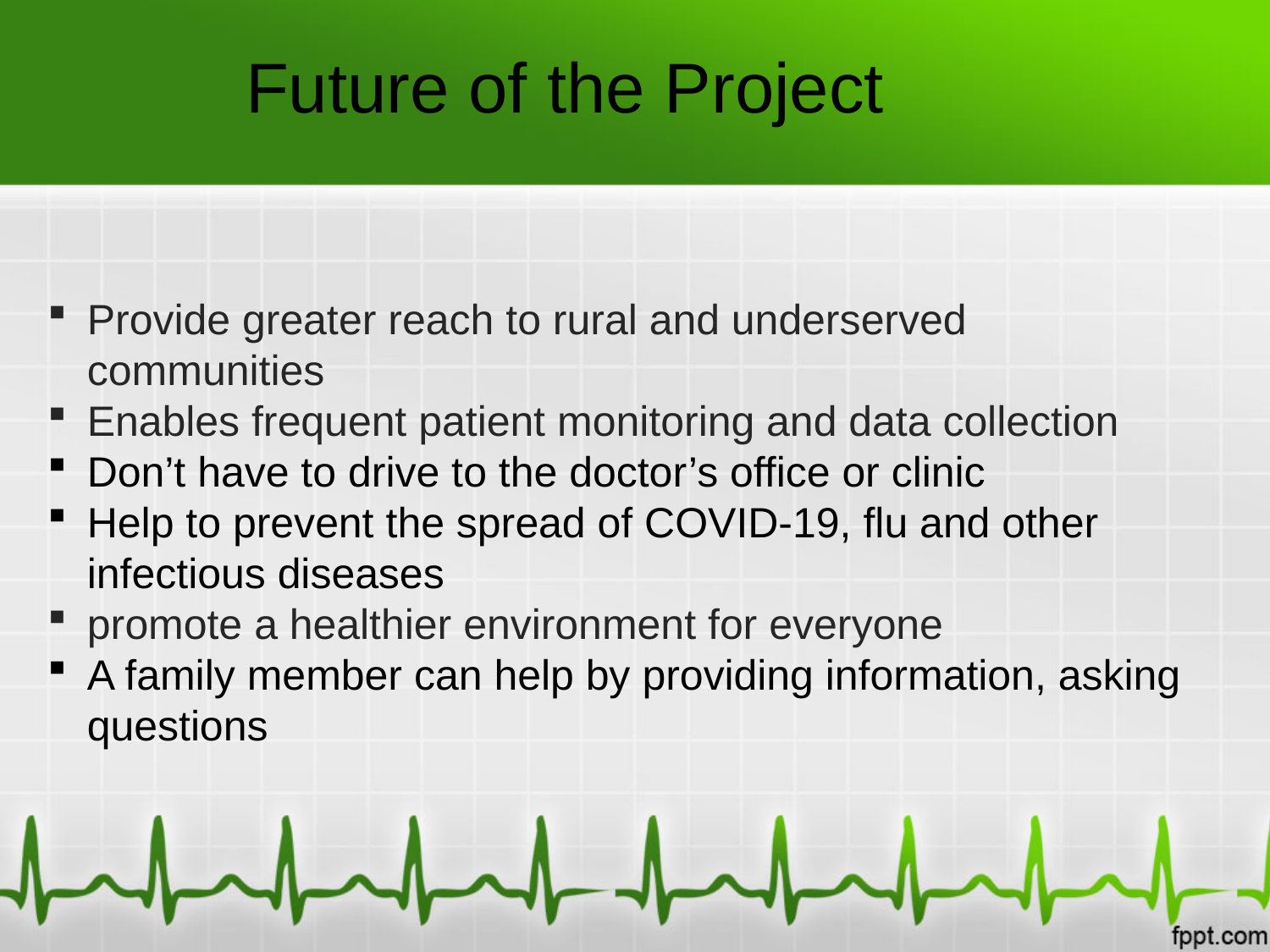

Future of the Project
Provide greater reach to rural and underserved communities
Enables frequent patient monitoring and data collection
Don’t have to drive to the doctor’s office or clinic
Help to prevent the spread of COVID-19, flu and other infectious diseases
promote a healthier environment for everyone
A family member can help by providing information, asking questions